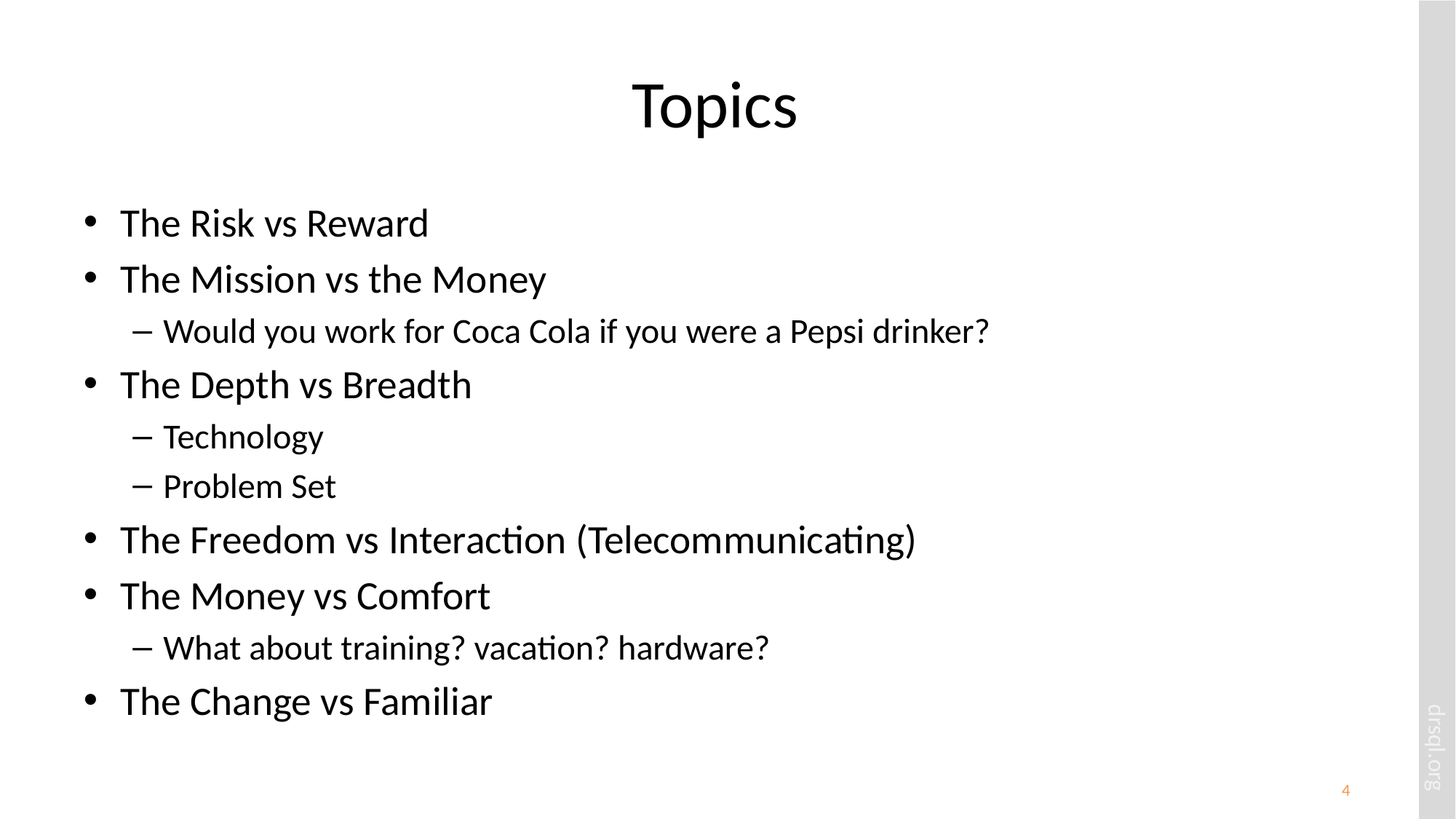

# Topics
The Risk vs Reward
The Mission vs the Money
Would you work for Coca Cola if you were a Pepsi drinker?
The Depth vs Breadth
Technology
Problem Set
The Freedom vs Interaction (Telecommunicating)
The Money vs Comfort
What about training? vacation? hardware?
The Change vs Familiar